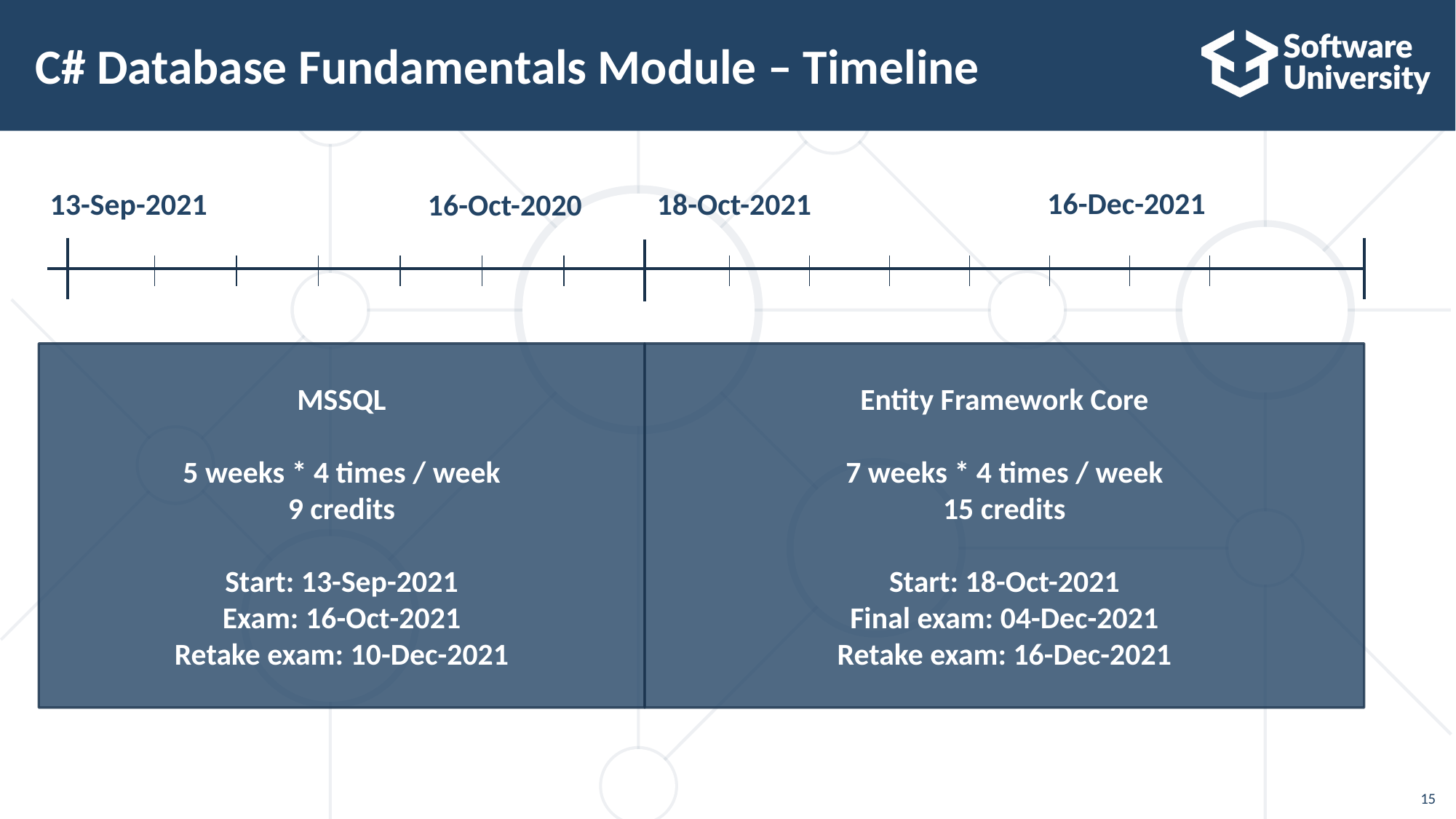

# C# Database Fundamentals Module – Timeline
16-Dec-2021
13-Sep-2021
18-Oct-2021
16-Oct-2020
MSSQL

5 weeks * 4 times / week
9 credits

Start: 13-Sep-2021
Exam: 16-Oct-2021
Retake exam: 10-Dec-2021
Entity Framework Core

7 weeks * 4 times / week
15 credits

Start: 18-Oct-2021
Final exam: 04-Dec-2021
Retake exam: 16-Dec-2021
15